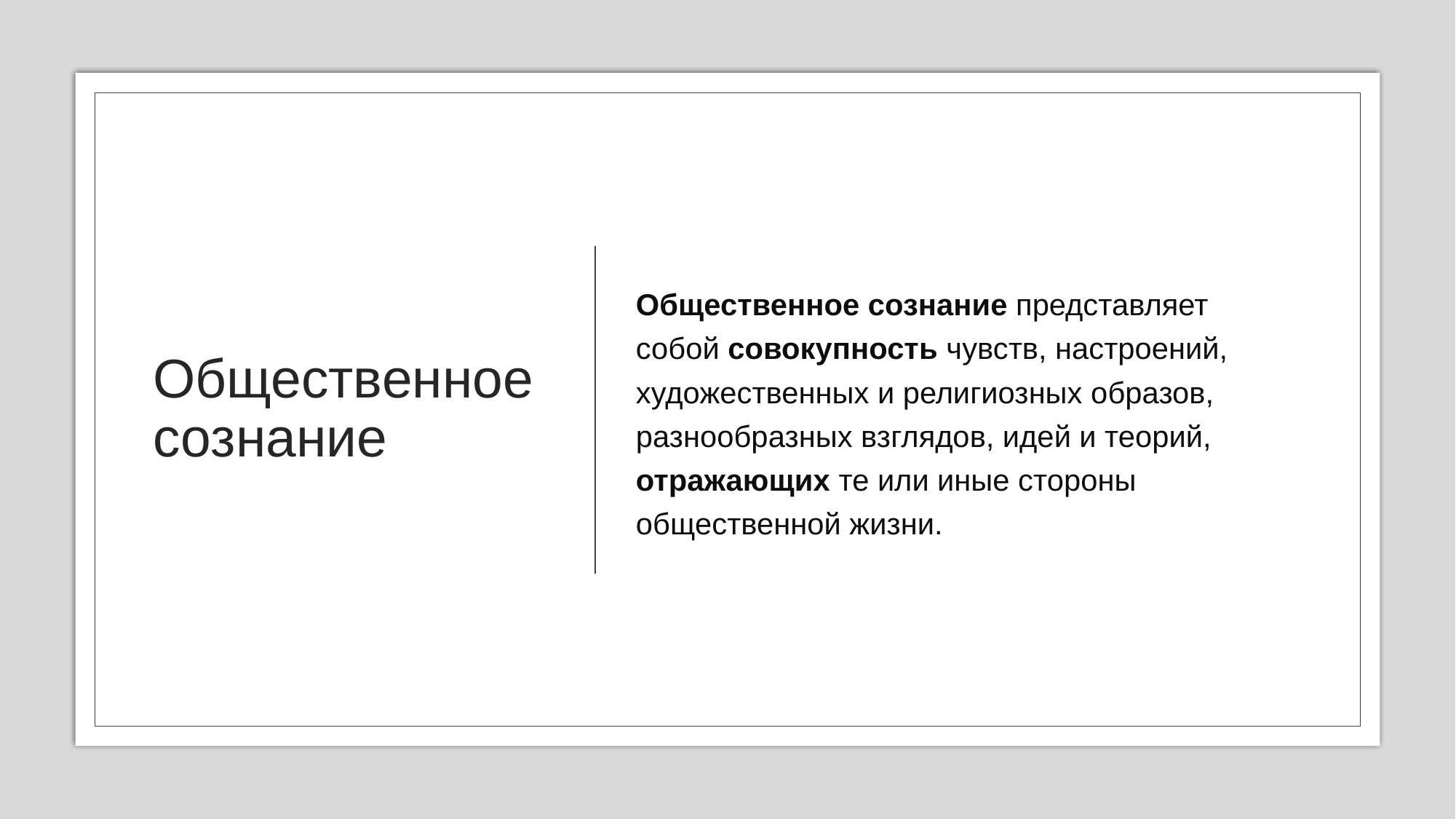

# Общественное сознание
Общественное сознание представляет собой совокупность чувств, настроений, художественных и религиозных образов, разнообразных взглядов, идей и теорий, отражающих те или иные стороны общественной жизни.